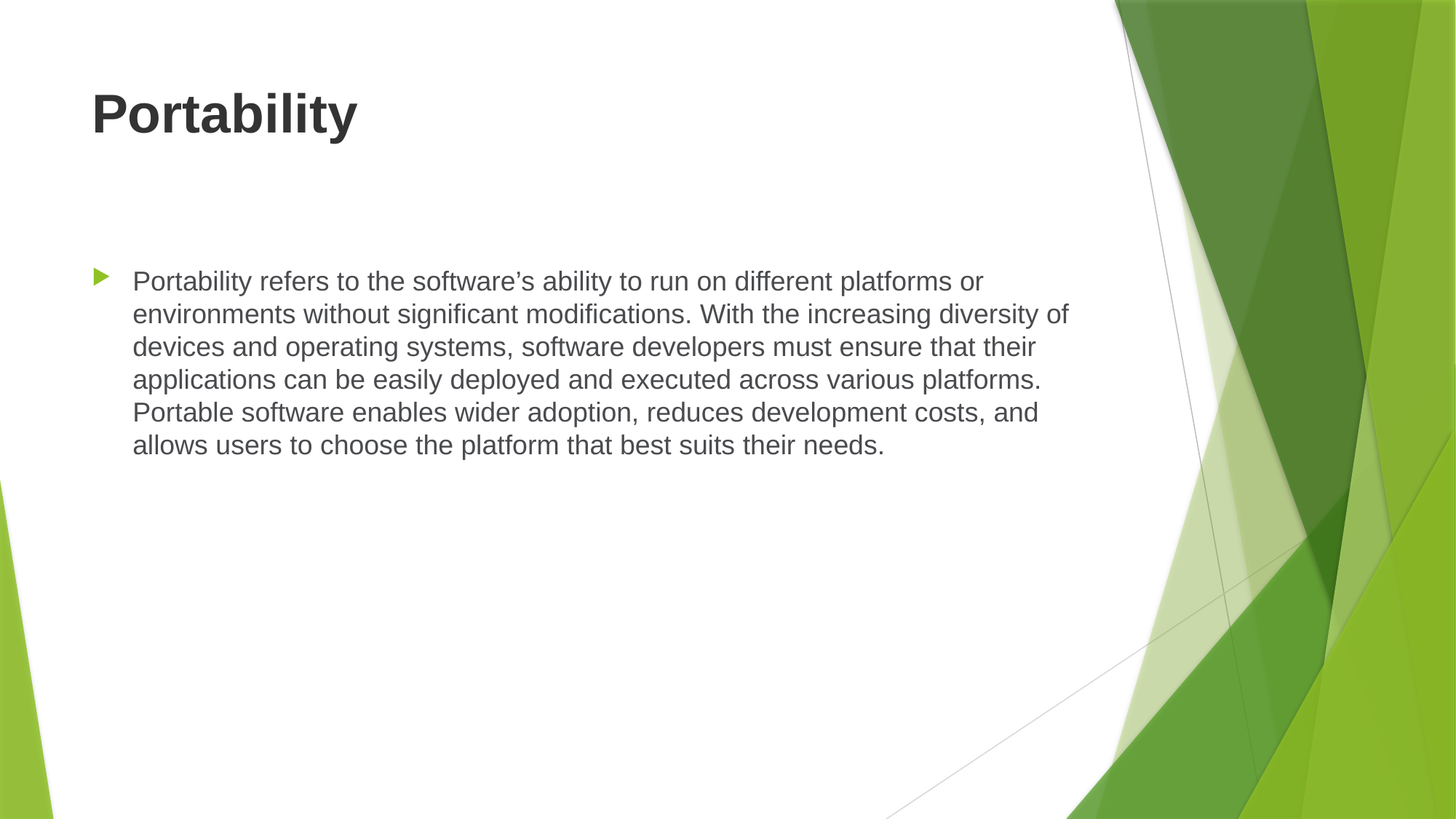

# Portability
Portability refers to the software’s ability to run on different platforms or environments without significant modifications. With the increasing diversity of devices and operating systems, software developers must ensure that their applications can be easily deployed and executed across various platforms. Portable software enables wider adoption, reduces development costs, and allows users to choose the platform that best suits their needs.